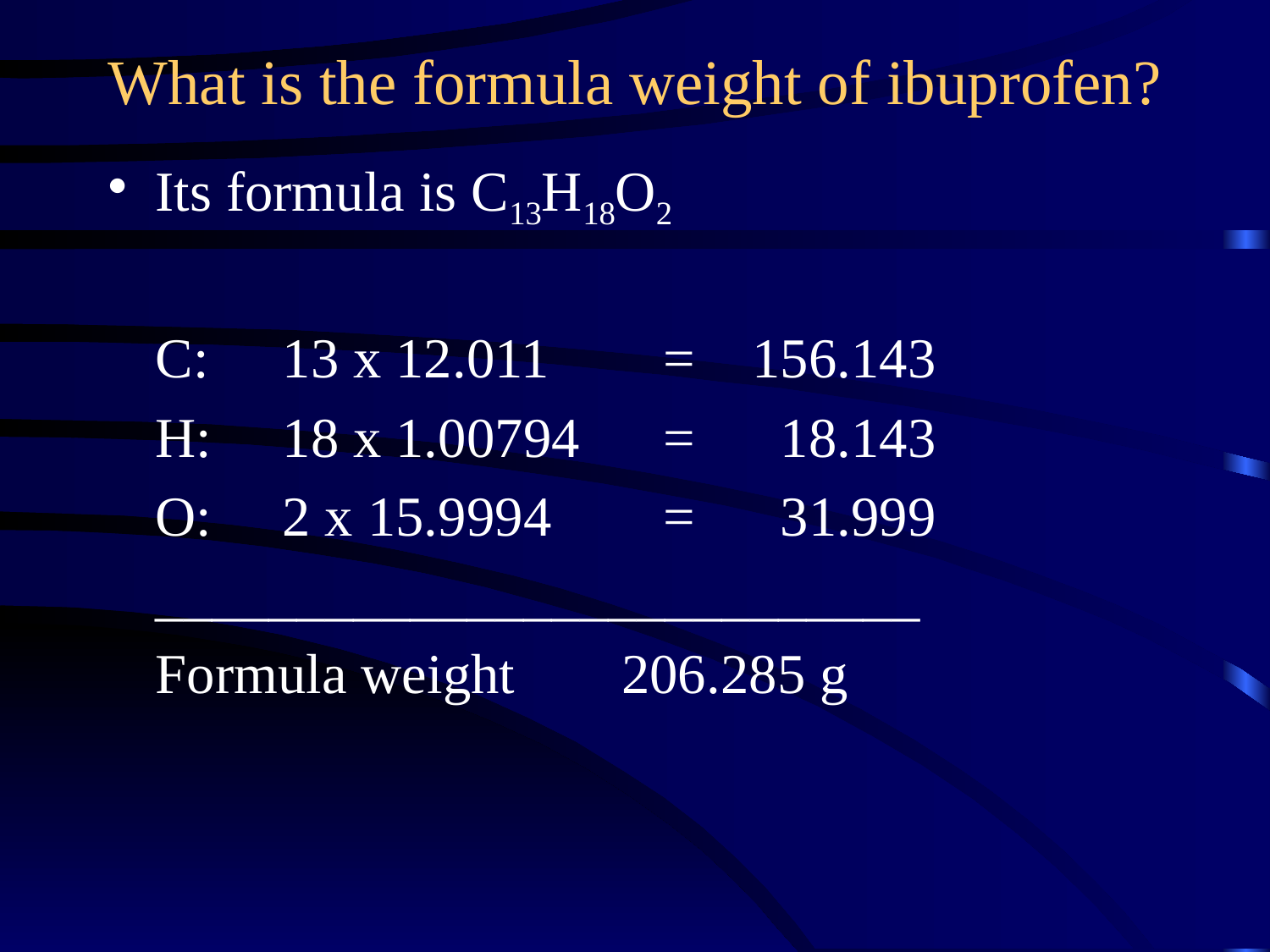

What is the formula weight of ibuprofen?
Its formula is C13H18O2

C:	13 x 12.011	=    156.143
H:	18 x 1.00794	=      18.143
O:	2 x 15.9994	=      31.999
___________________________
Formula weight	      206.285 g